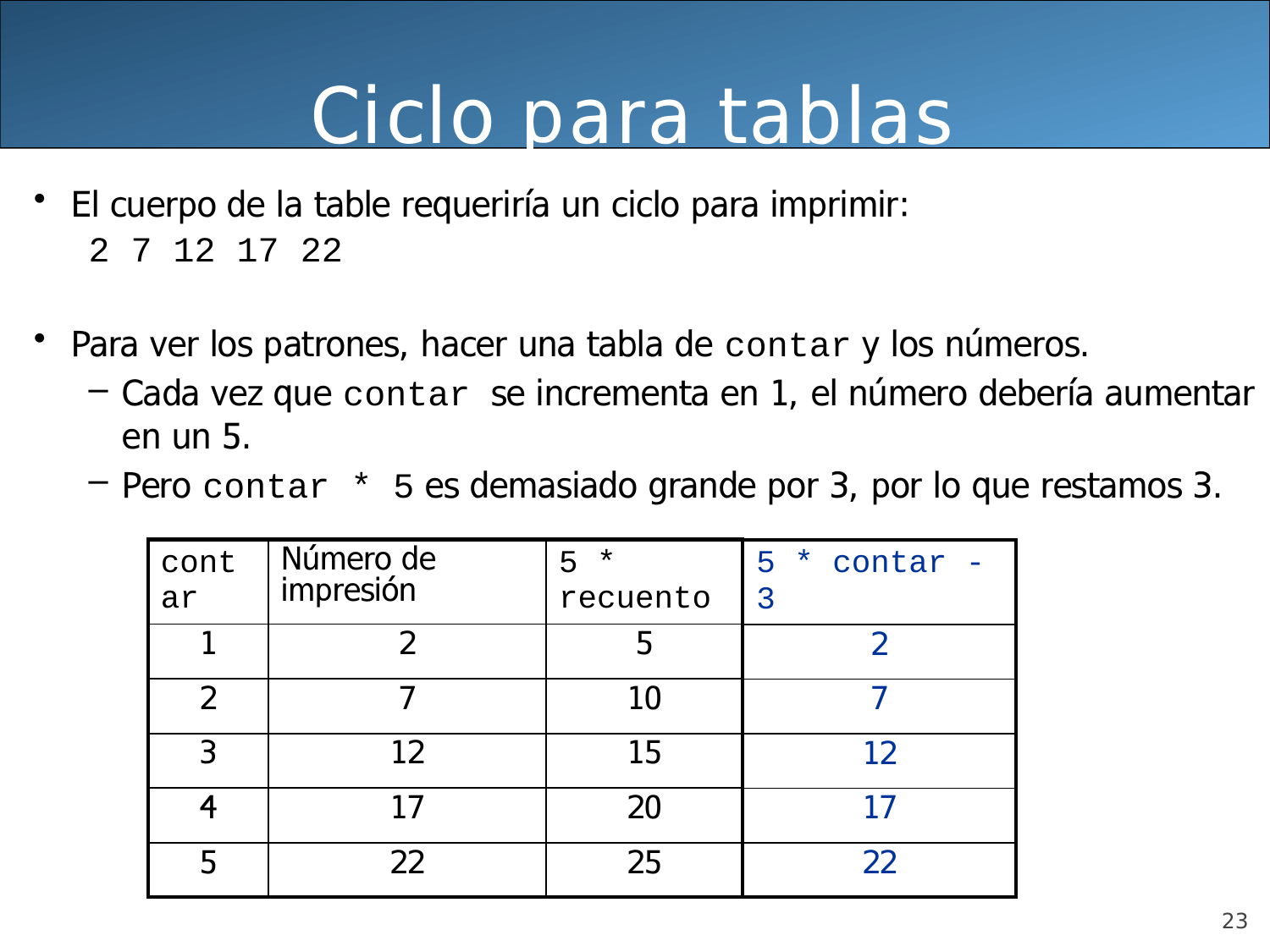

Ciclo para tablas
El cuerpo de la table requeriría un ciclo para imprimir:
2 7 12 17 22

Para ver los patrones, hacer una tabla de contar y los números.
Cada vez que contar se incrementa en 1, el número debería aumentar en un 5.
Pero contar * 5 es demasiado grande por 3, por lo que restamos 3.
| contar | Número de impresión | 5 \* recuento |
| --- | --- | --- |
| 1 | 2 | 5 |
| 2 | 7 | 10 |
| 3 | 12 | 15 |
| 4 | 17 | 20 |
| 5 | 22 | 25 |
| 5 \* contar - 3 |
| --- |
| 2 |
| 7 |
| 12 |
| 17 |
| 22 |